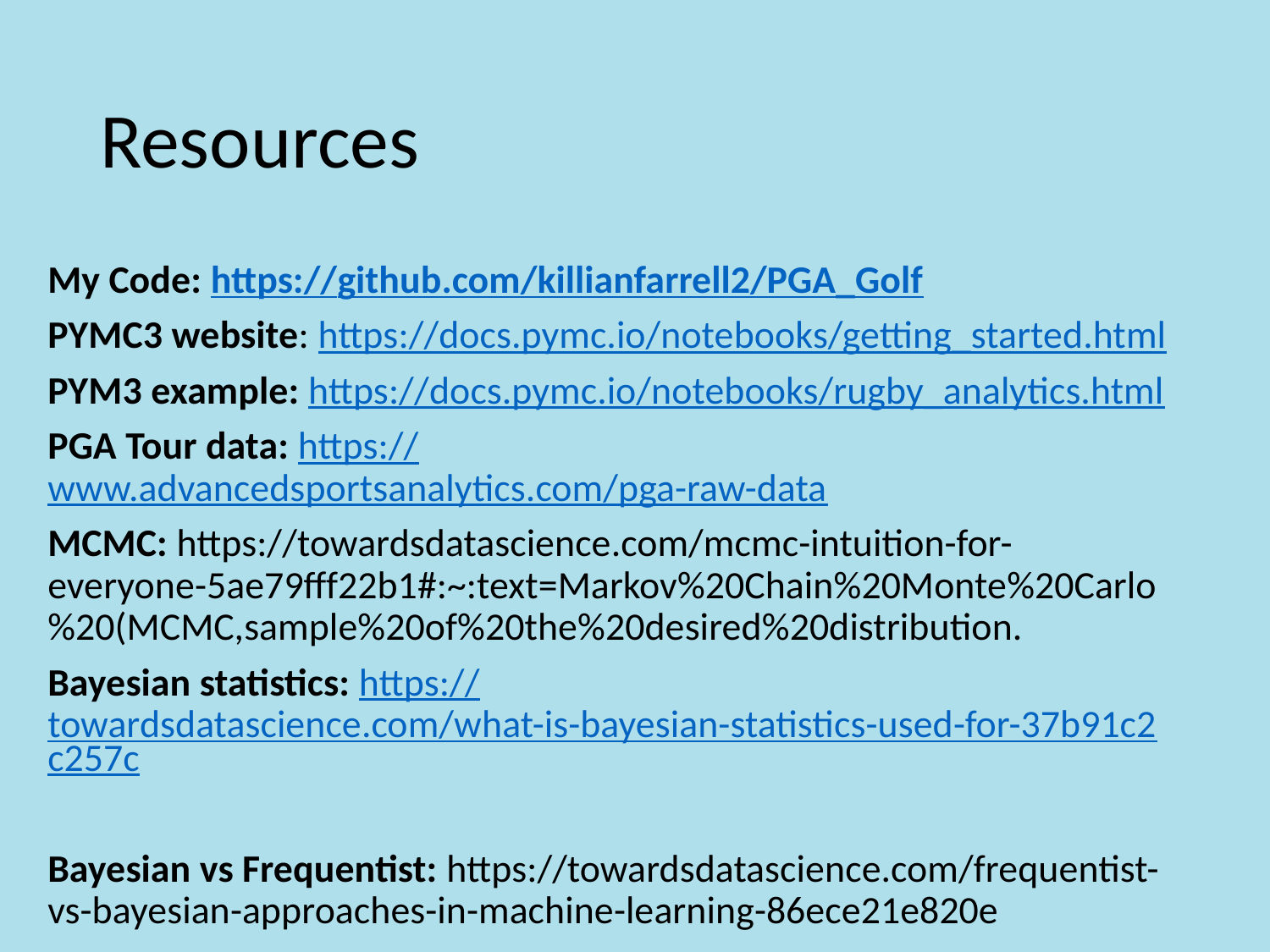

# Resources
My Code: https://github.com/killianfarrell2/PGA_Golf
PYMC3 website: https://docs.pymc.io/notebooks/getting_started.html
PYM3 example: https://docs.pymc.io/notebooks/rugby_analytics.html
PGA Tour data: https://www.advancedsportsanalytics.com/pga-raw-data
MCMC: https://towardsdatascience.com/mcmc-intuition-for-everyone-5ae79fff22b1#:~:text=Markov%20Chain%20Monte%20Carlo%20(MCMC,sample%20of%20the%20desired%20distribution.
Bayesian statistics: https://towardsdatascience.com/what-is-bayesian-statistics-used-for-37b91c2c257c

Bayesian vs Frequentist: https://towardsdatascience.com/frequentist-vs-bayesian-approaches-in-machine-learning-86ece21e820e